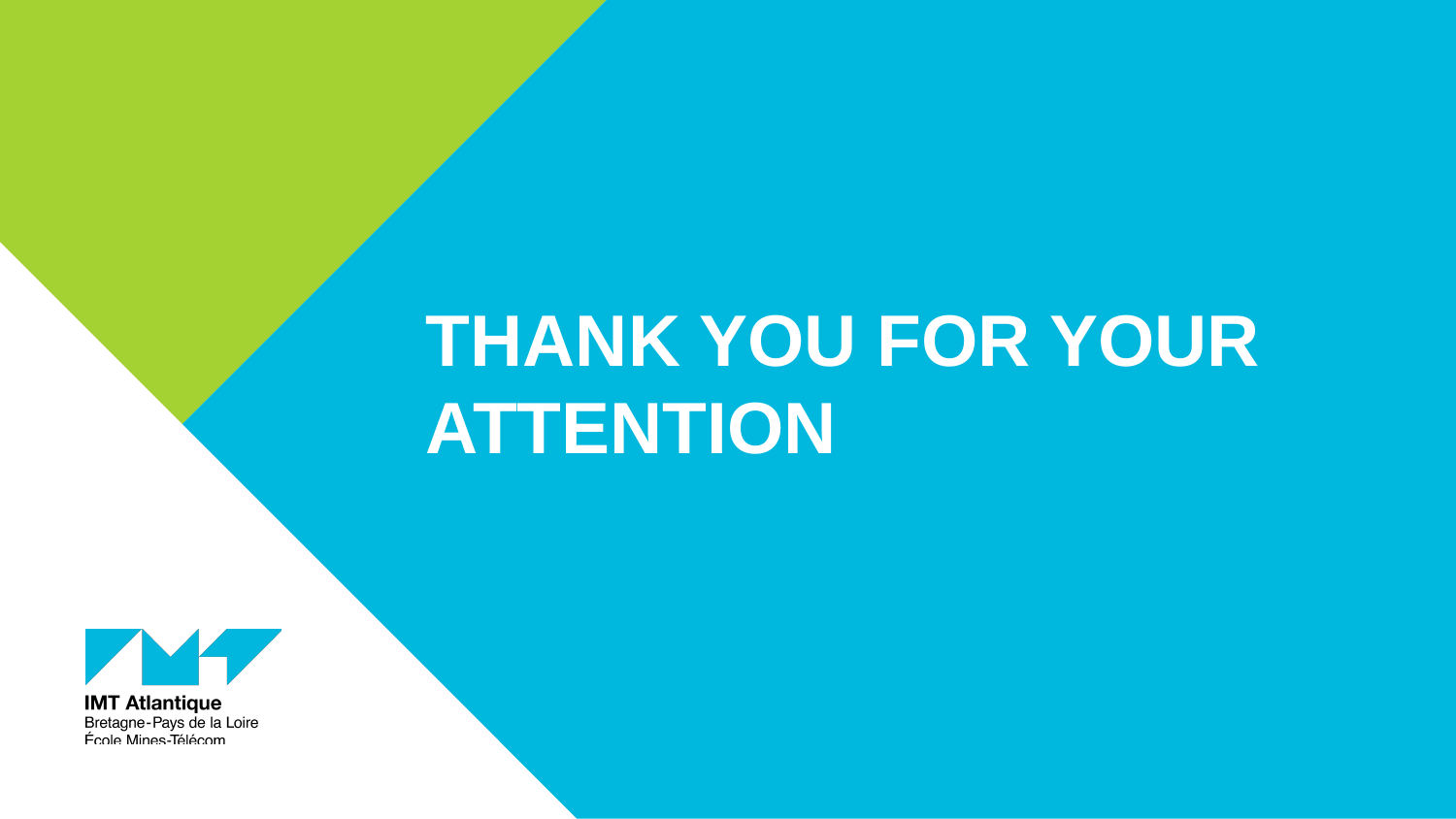

THANK YOU FOR YOUR ATTENTION
24/09/2019
21
TITRE DE LA PRÉSENTATION - MENU « INSERTION / EN-TÊTE ET PIED DE PAGE »